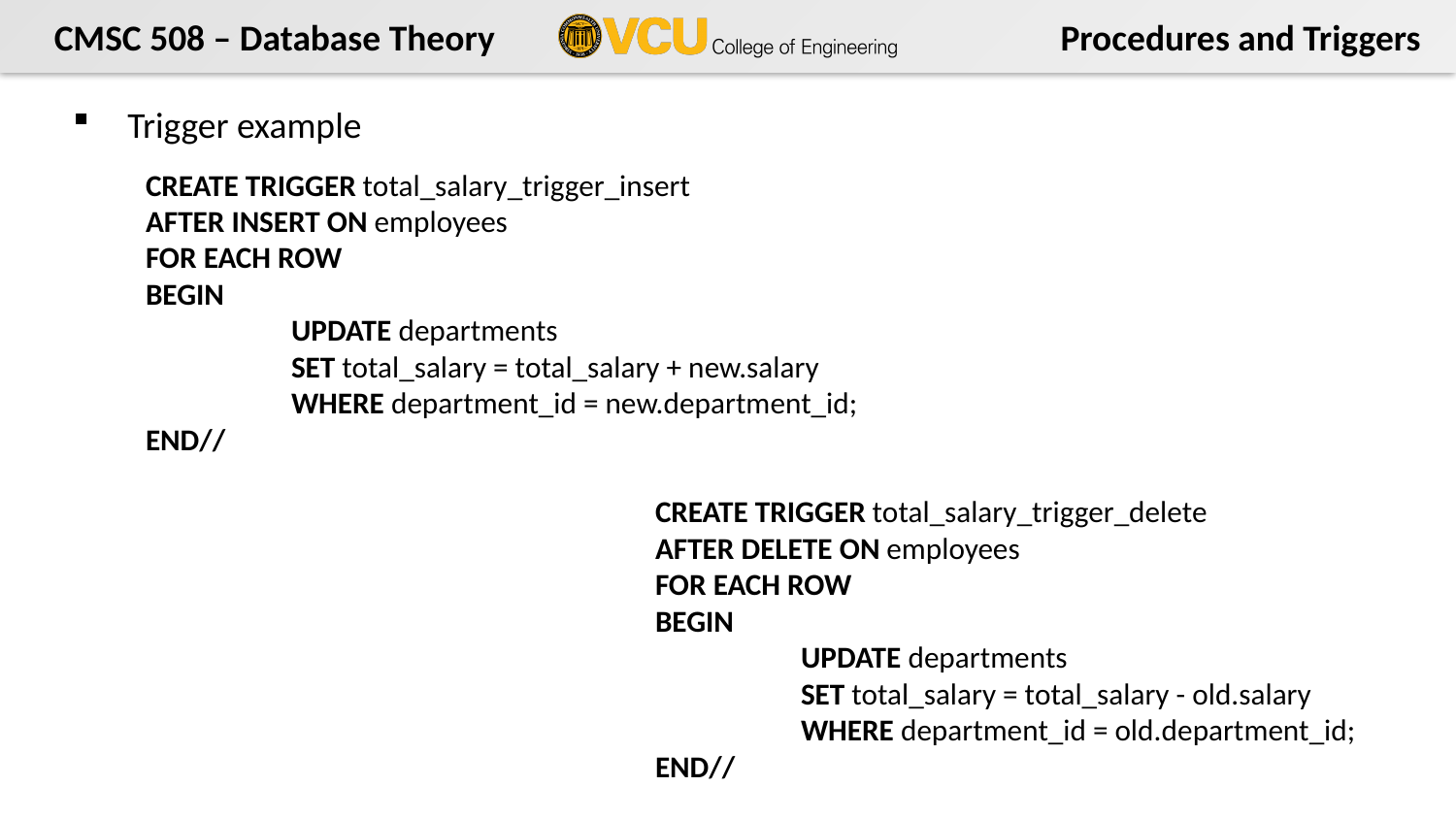

Trigger example
CREATE TRIGGER total_salary_trigger_insert
AFTER INSERT ON employees
FOR EACH ROW
BEGIN
	UPDATE departments
	SET total_salary = total_salary + new.salary
	WHERE department_id = new.department_id;
END//

CREATE TRIGGER total_salary_trigger_delete
AFTER DELETE ON employees
FOR EACH ROW
BEGIN
	UPDATE departments
	SET total_salary = total_salary - old.salary
	WHERE department_id = old.department_id;
END//